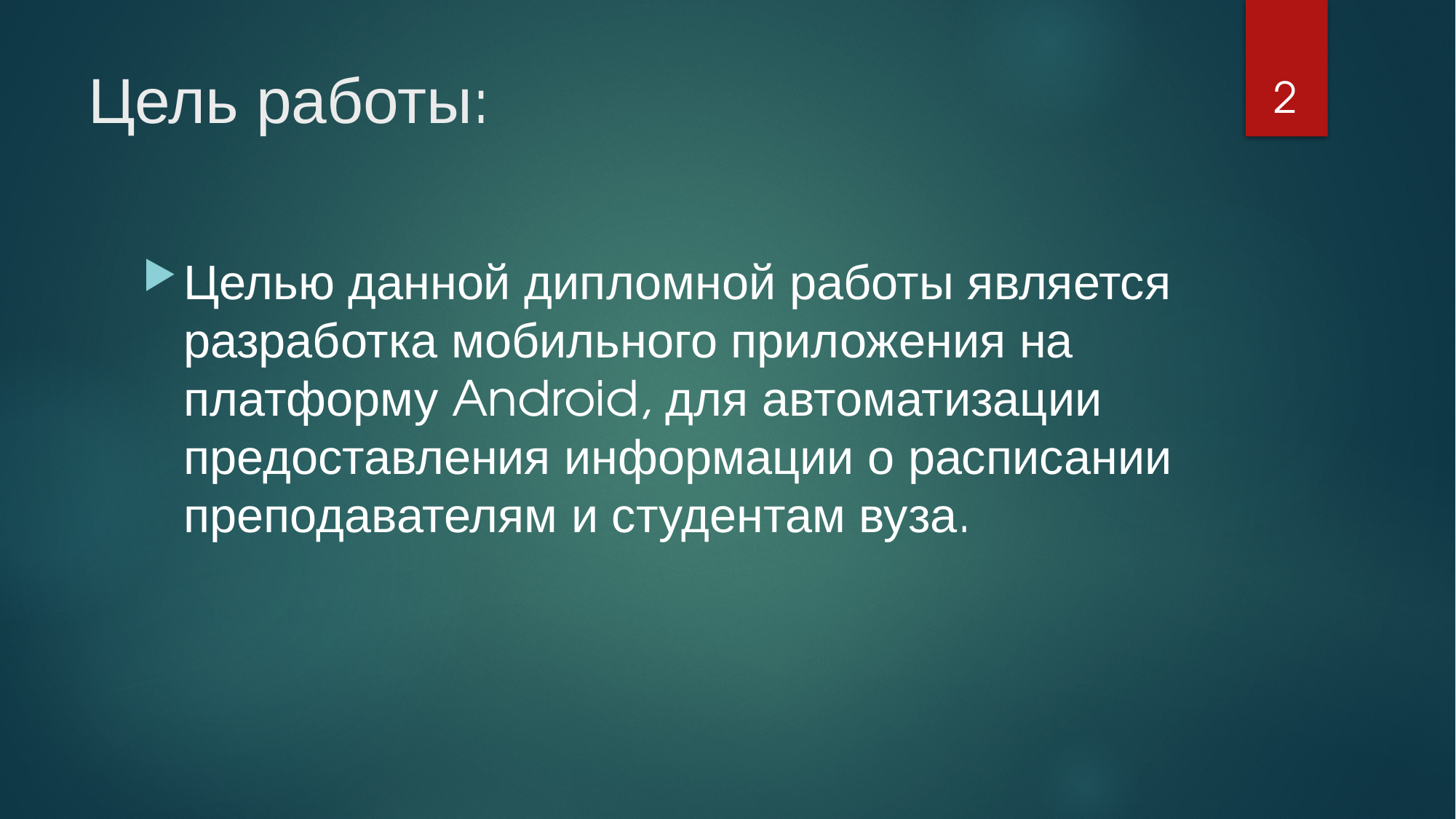

2
# Цель работы:
Целью данной дипломной работы является разработка мобильного приложения на платформу Android, для автоматизации предоставления информации о расписании преподавателям и студентам вуза.